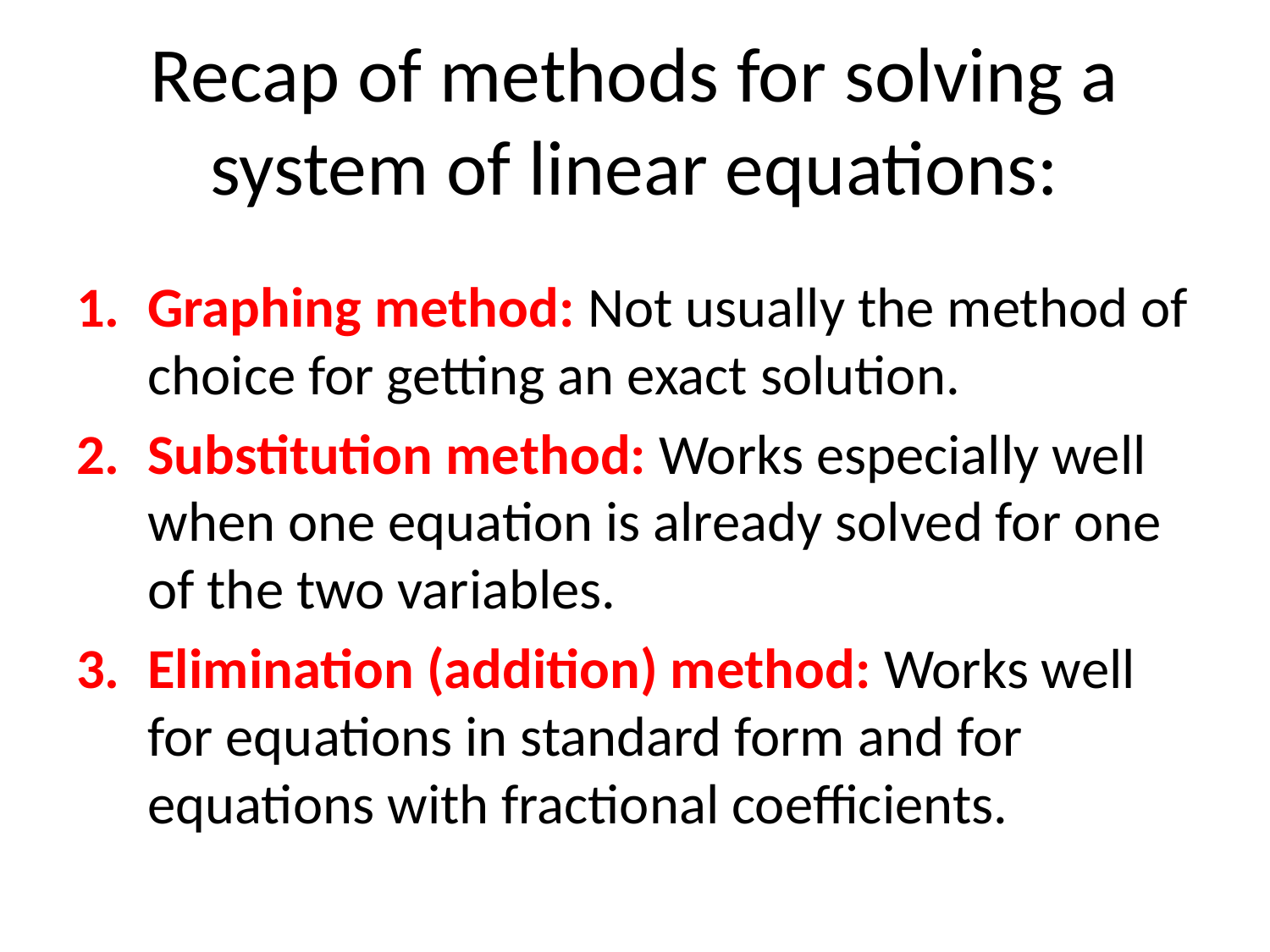

# Recap of methods for solving a system of linear equations:
Graphing method: Not usually the method of choice for getting an exact solution.
Substitution method: Works especially well when one equation is already solved for one of the two variables.
Elimination (addition) method: Works well for equations in standard form and for equations with fractional coefficients.